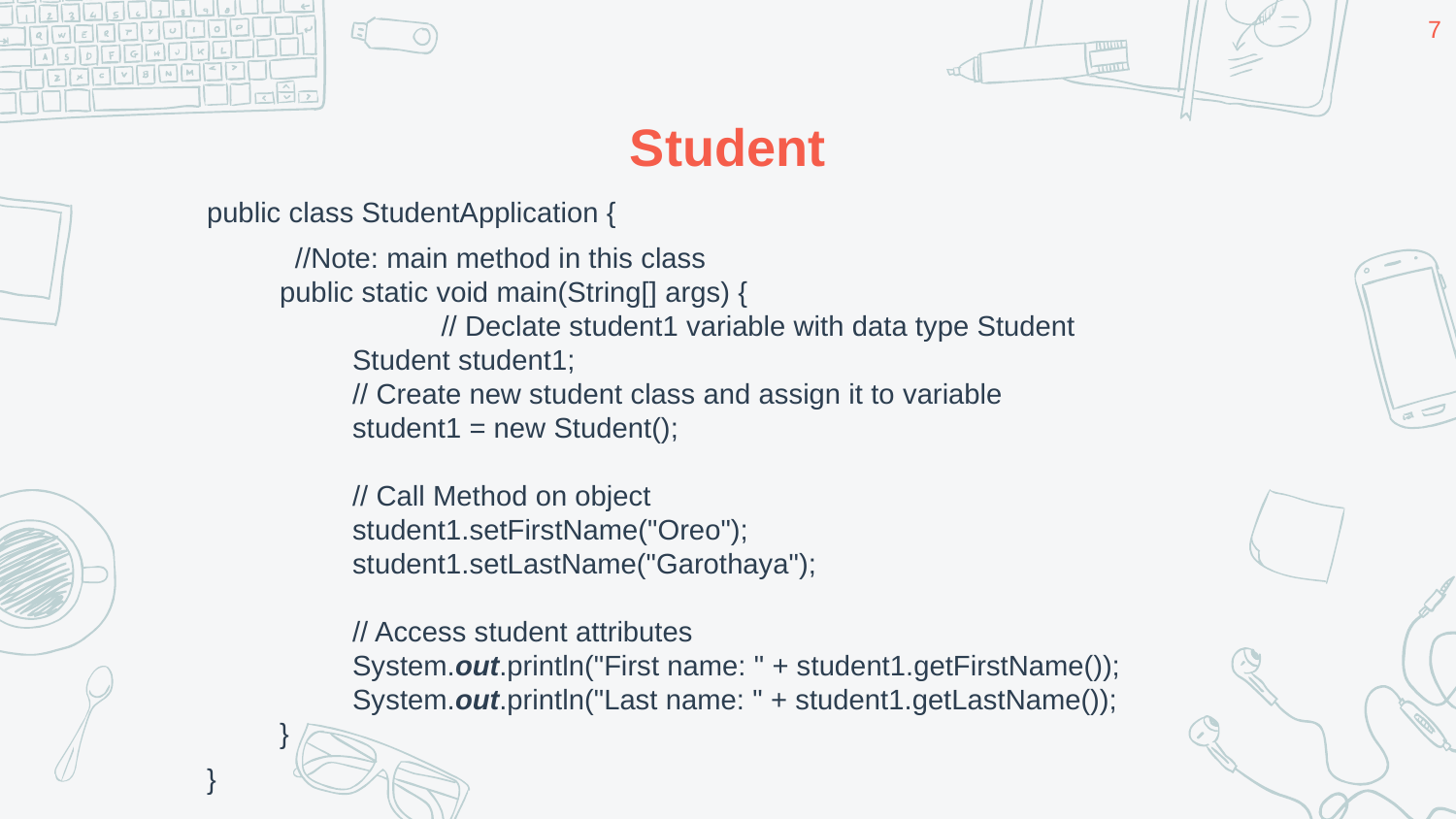

7
# Student
public class StudentApplication {
           //Note: main method in this class
public static void main(String[] args) {
	  // Declate student1 variable with data type Student
Student student1;
// Create new student class and assign it to variable
student1 = new Student();

// Call Method on object
student1.setFirstName("Oreo");
student1.setLastName("Garothaya");

// Access student attributes
System.out.println("First name: " + student1.getFirstName());
System.out.println("Last name: " + student1.getLastName());
}
}